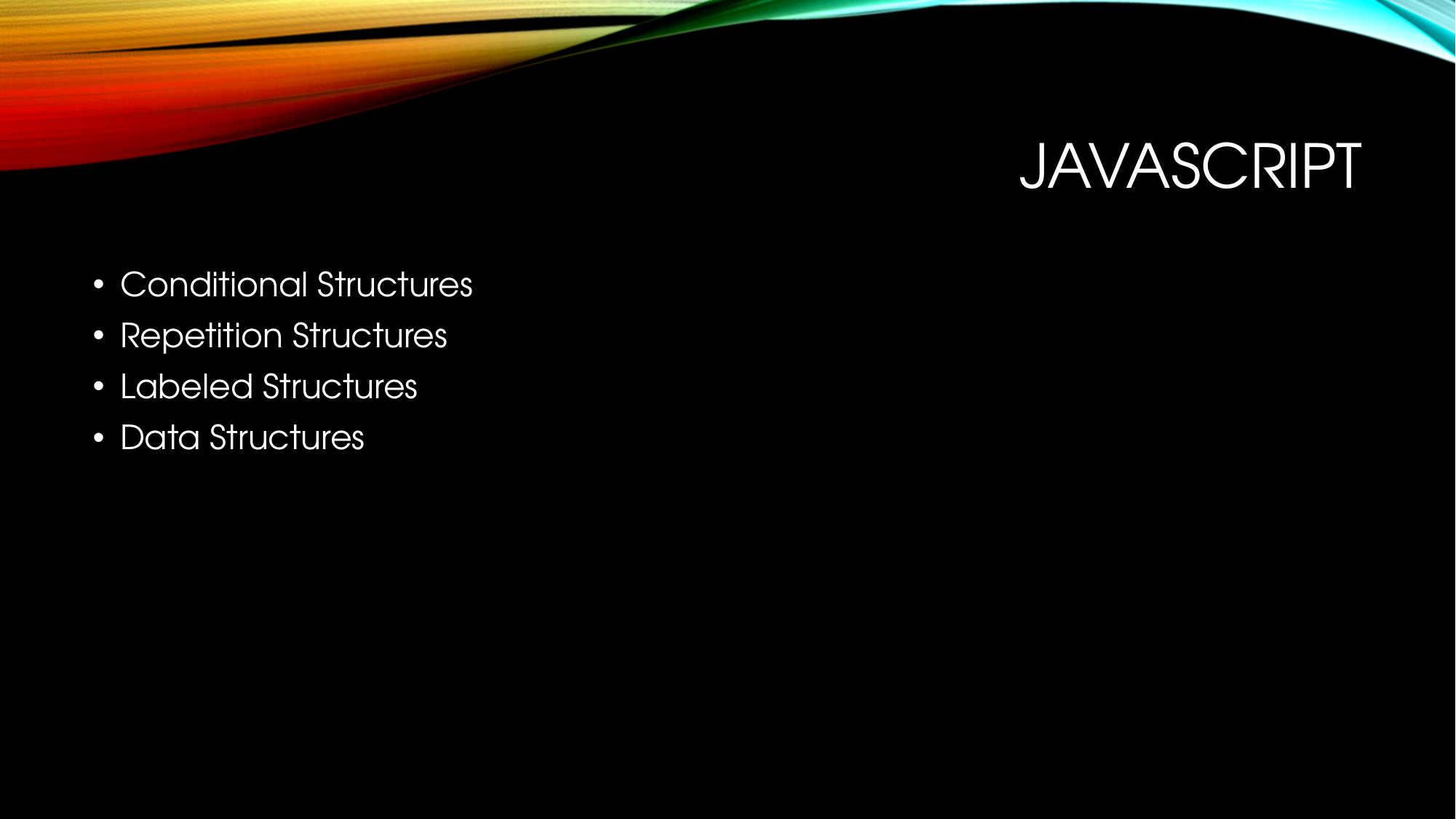

# JavaScript
Conditional Structures
Repetition Structures
Labeled Structures
Data Structures